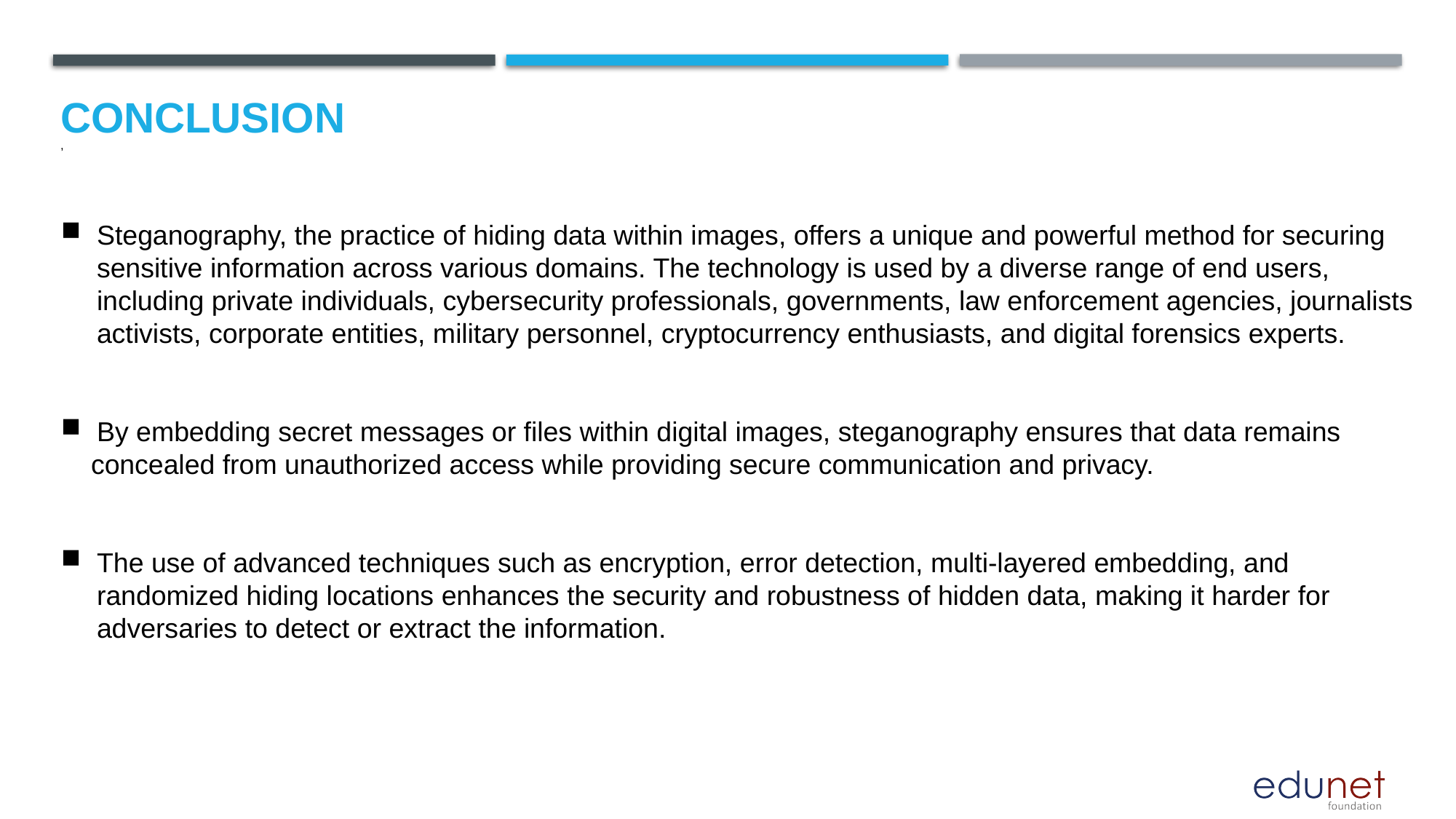

# Conclusion
,

Steganography, the practice of hiding data within images, offers a unique and powerful method for securing sensitive information across various domains. The technology is used by a diverse range of end users, including private individuals, cybersecurity professionals, governments, law enforcement agencies, journalists activists, corporate entities, military personnel, cryptocurrency enthusiasts, and digital forensics experts.

By embedding secret messages or files within digital images, steganography ensures that data remains
    concealed from unauthorized access while providing secure communication and privacy.

The use of advanced techniques such as encryption, error detection, multi-layered embedding, and randomized hiding locations enhances the security and robustness of hidden data, making it harder for adversaries to detect or extract the information.